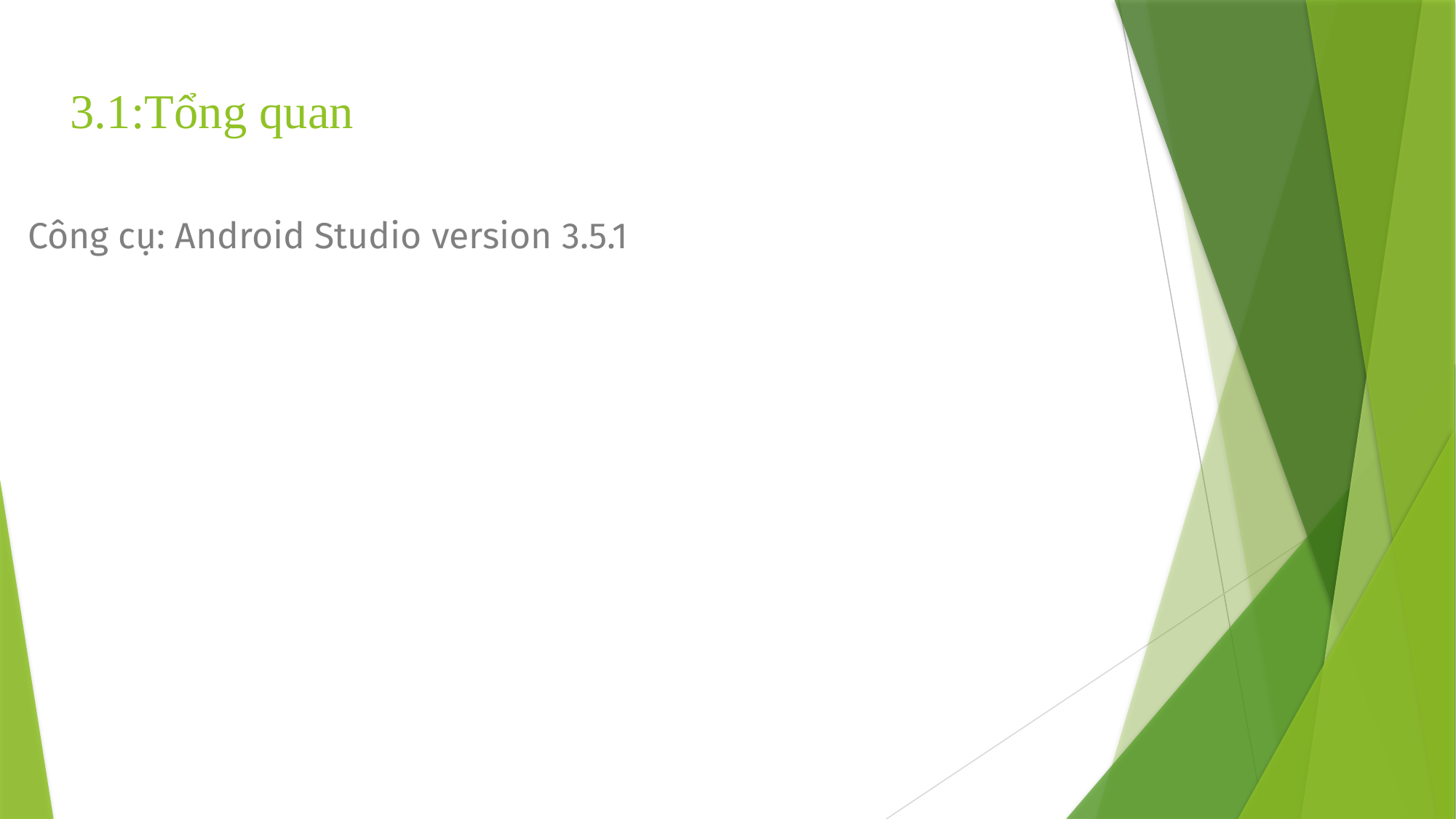

3.1:Tổng quan

Công cụ: Android Studio version 3.5.1